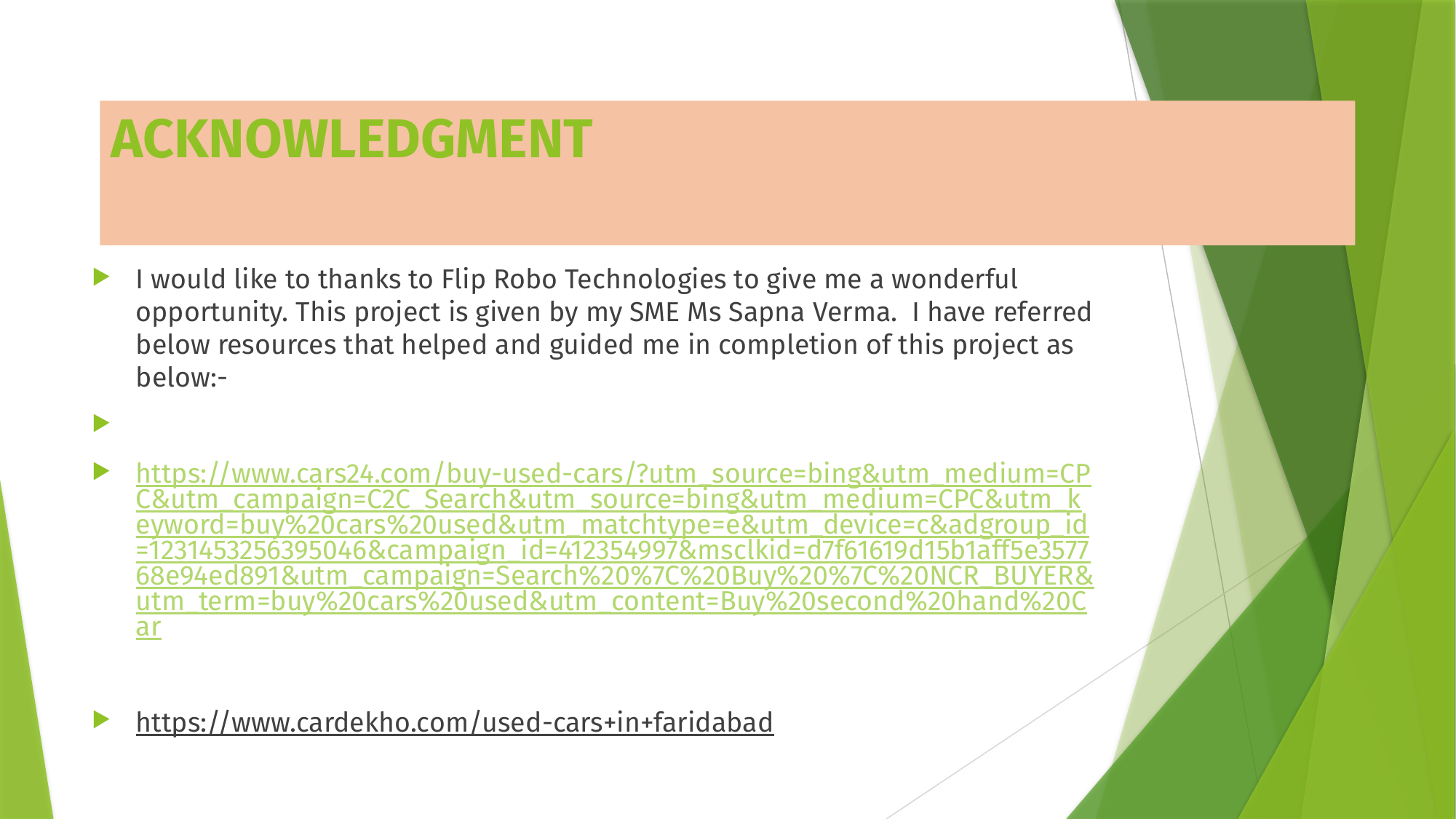

# ACKNOWLEDGMENT
I would like to thanks to Flip Robo Technologies to give me a wonderful opportunity. This project is given by my SME Ms Sapna Verma.  I have referred below resources that helped and guided me in completion of this project as below:-

https://www.cars24.com/buy-used-cars/?utm_source=bing&utm_medium=CPC&utm_campaign=C2C_Search&utm_source=bing&utm_medium=CPC&utm_keyword=buy%20cars%20used&utm_matchtype=e&utm_device=c&adgroup_id=1231453256395046&campaign_id=412354997&msclkid=d7f61619d15b1aff5e357768e94ed891&utm_campaign=Search%20%7C%20Buy%20%7C%20NCR_BUYER&utm_term=buy%20cars%20used&utm_content=Buy%20second%20hand%20Car

https://www.cardekho.com/used-cars+in+faridabad